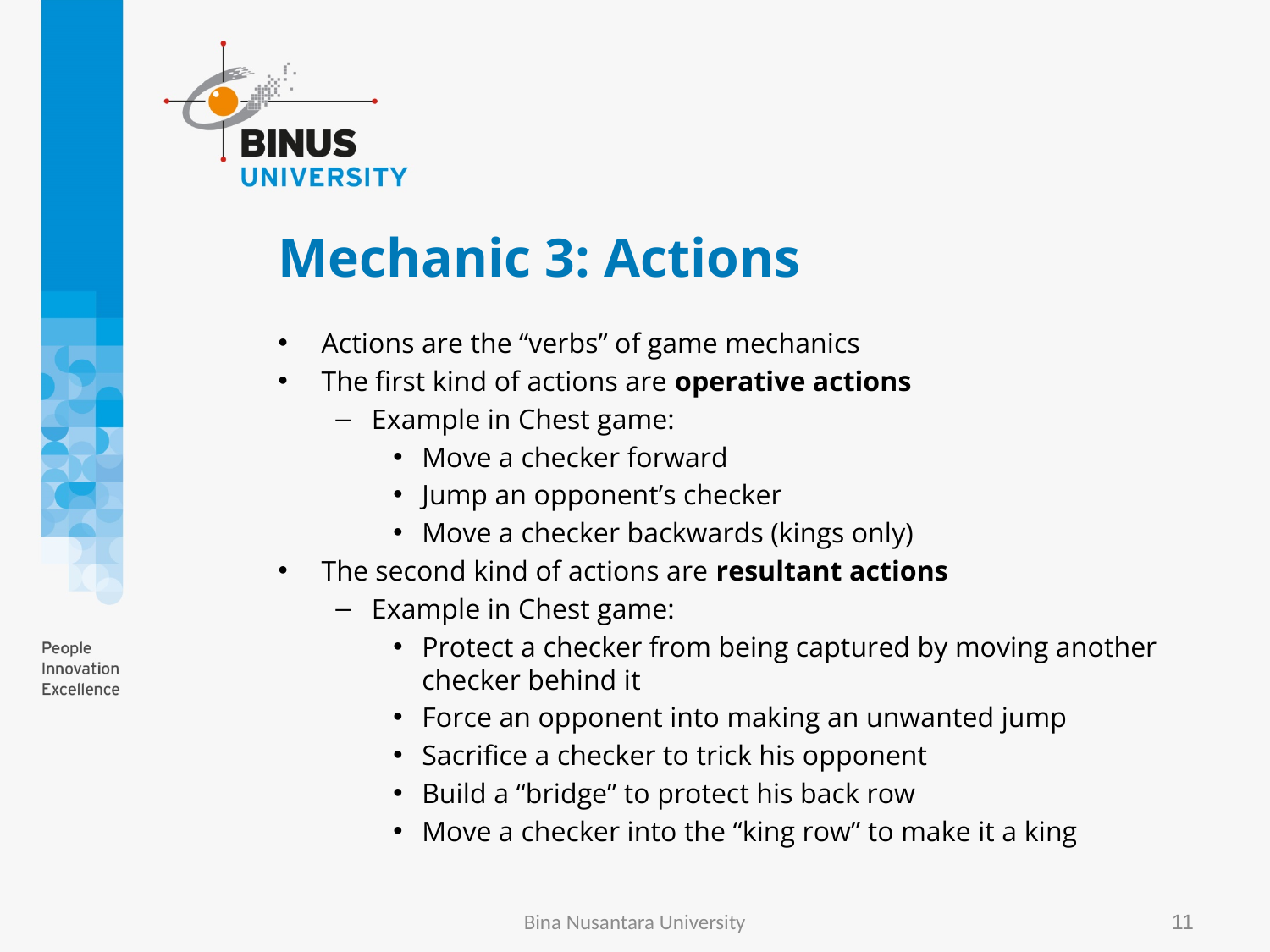

# Mechanic 3: Actions
Actions are the “verbs” of game mechanics
The first kind of actions are operative actions
Example in Chest game:
Move a checker forward
Jump an opponent’s checker
Move a checker backwards (kings only)
The second kind of actions are resultant actions
Example in Chest game:
Protect a checker from being captured by moving another checker behind it
Force an opponent into making an unwanted jump
Sacrifice a checker to trick his opponent
Build a “bridge” to protect his back row
Move a checker into the “king row” to make it a king
Bina Nusantara University
11